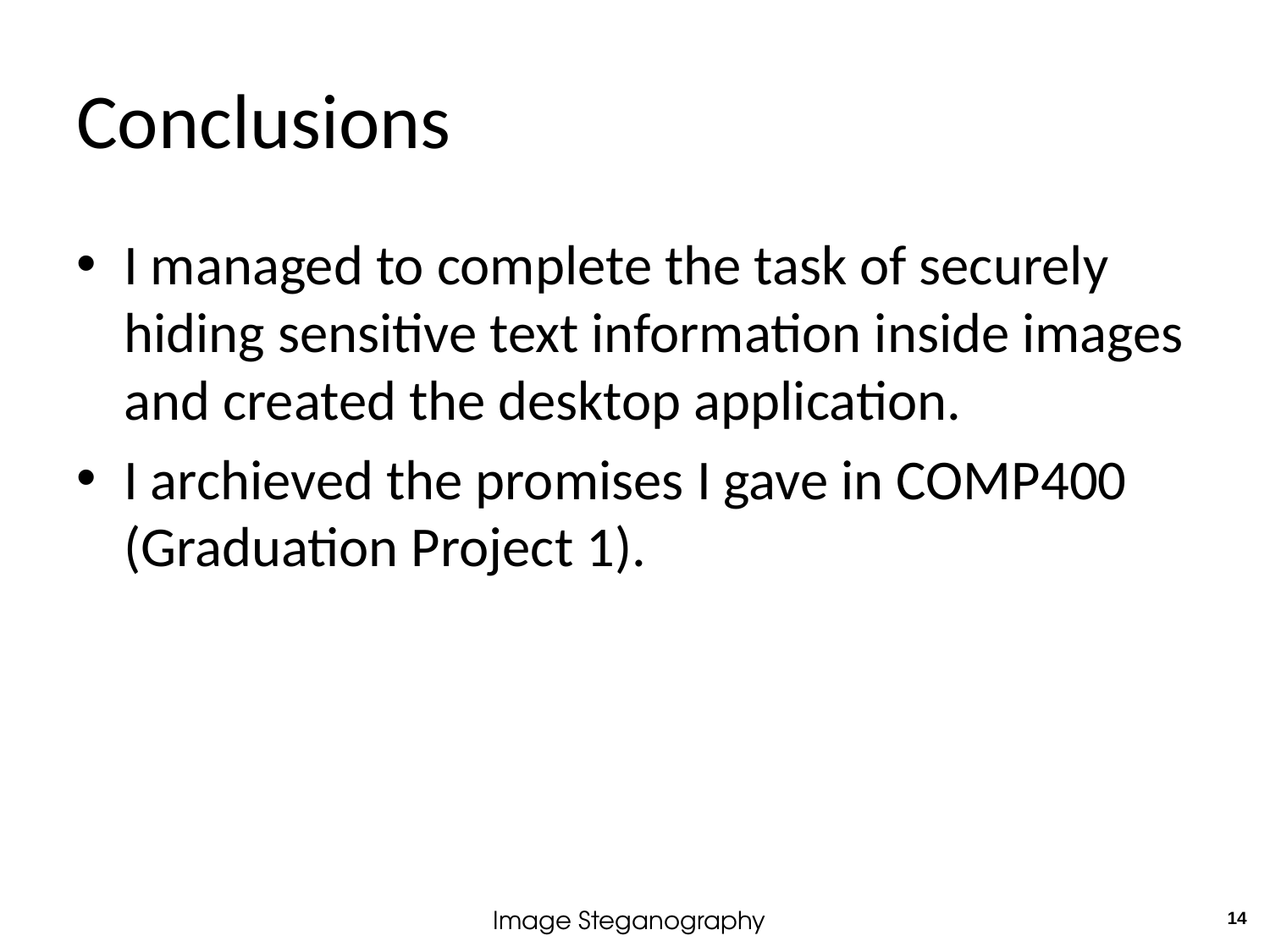

# Conclusions
I managed to complete the task of securely hiding sensitive text information inside images and created the desktop application.
I archieved the promises I gave in COMP400 (Graduation Project 1).
14
Image Steganography